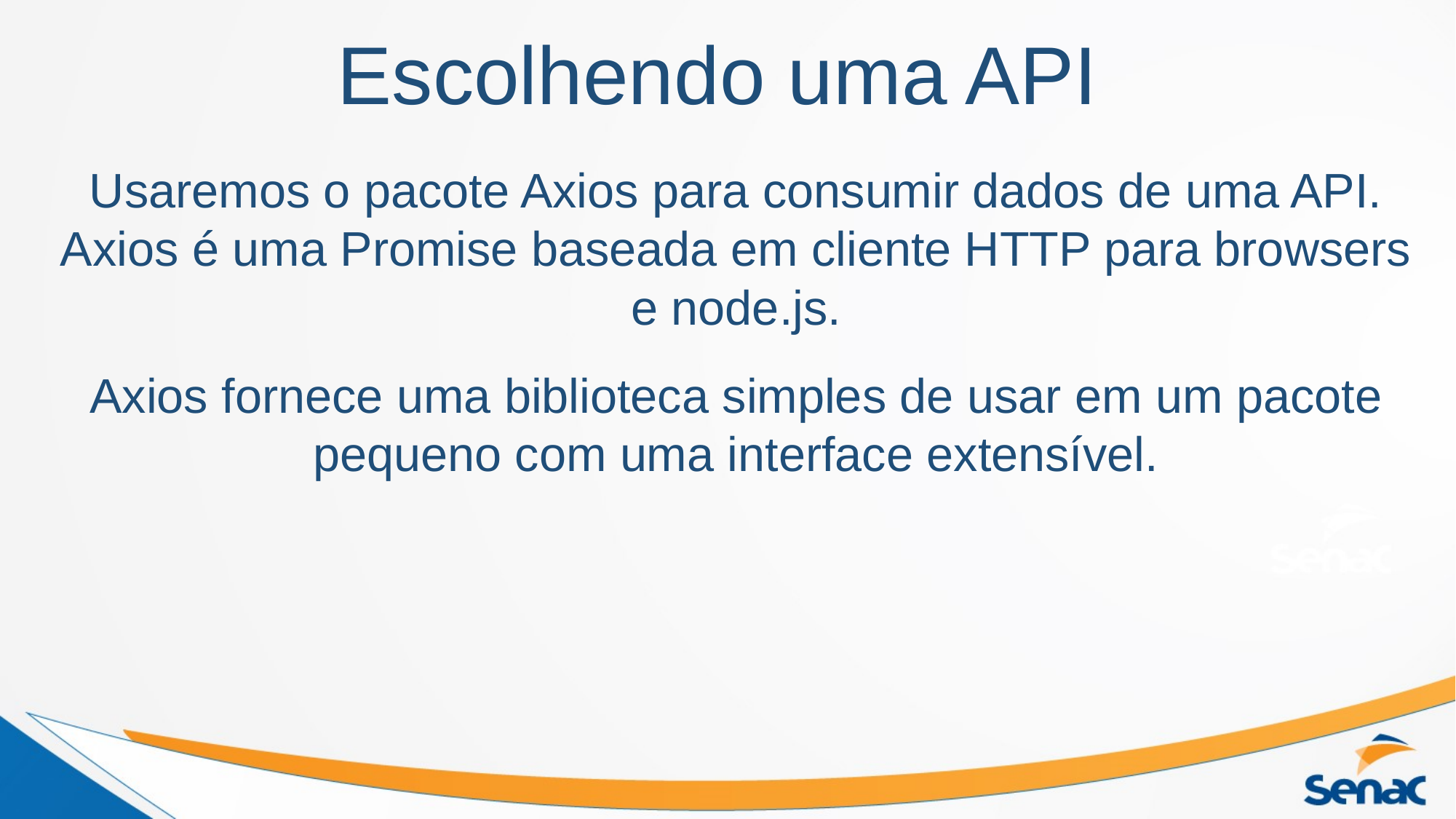

Escolhendo uma API
Usaremos o pacote Axios para consumir dados de uma API. Axios é uma Promise baseada em cliente HTTP para browsers e node.js.
Axios fornece uma biblioteca simples de usar em um pacote pequeno com uma interface extensível.